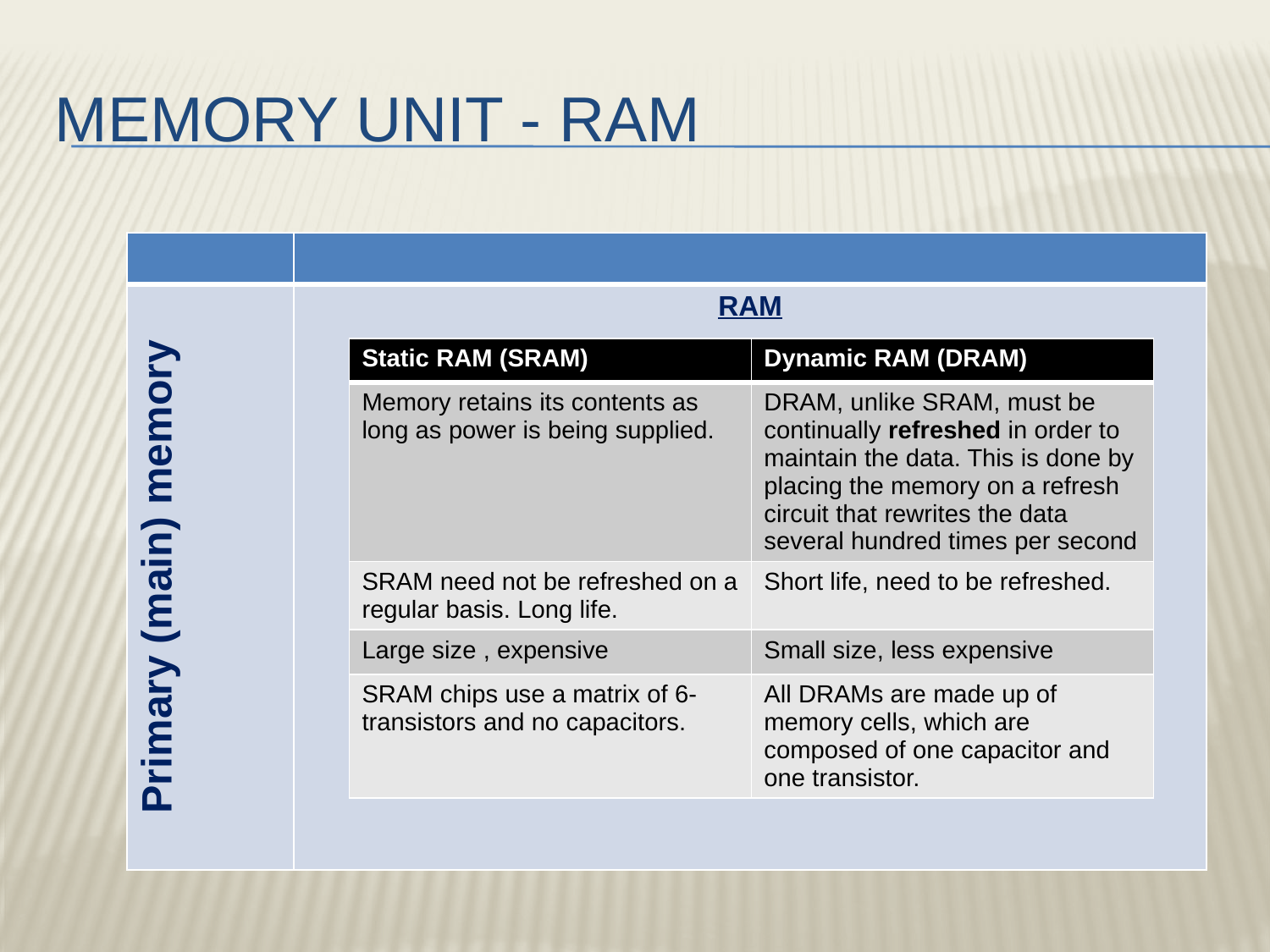

# Memory unit - RAM
|  |  |
| --- | --- |
| Primary (main) memory | RAM |
| Static RAM (SRAM) | Dynamic RAM (DRAM) |
| --- | --- |
| Memory retains its contents as long as power is being supplied. | DRAM, unlike SRAM, must be continually refreshed in order to maintain the data. This is done by placing the memory on a refresh circuit that rewrites the data several hundred times per second |
| SRAM need not be refreshed on a regular basis. Long life. | Short life, need to be refreshed. |
| Large size , expensive | Small size, less expensive |
| SRAM chips use a matrix of 6-transistors and no capacitors. | All DRAMs are made up of memory cells, which are composed of one capacitor and one transistor. |